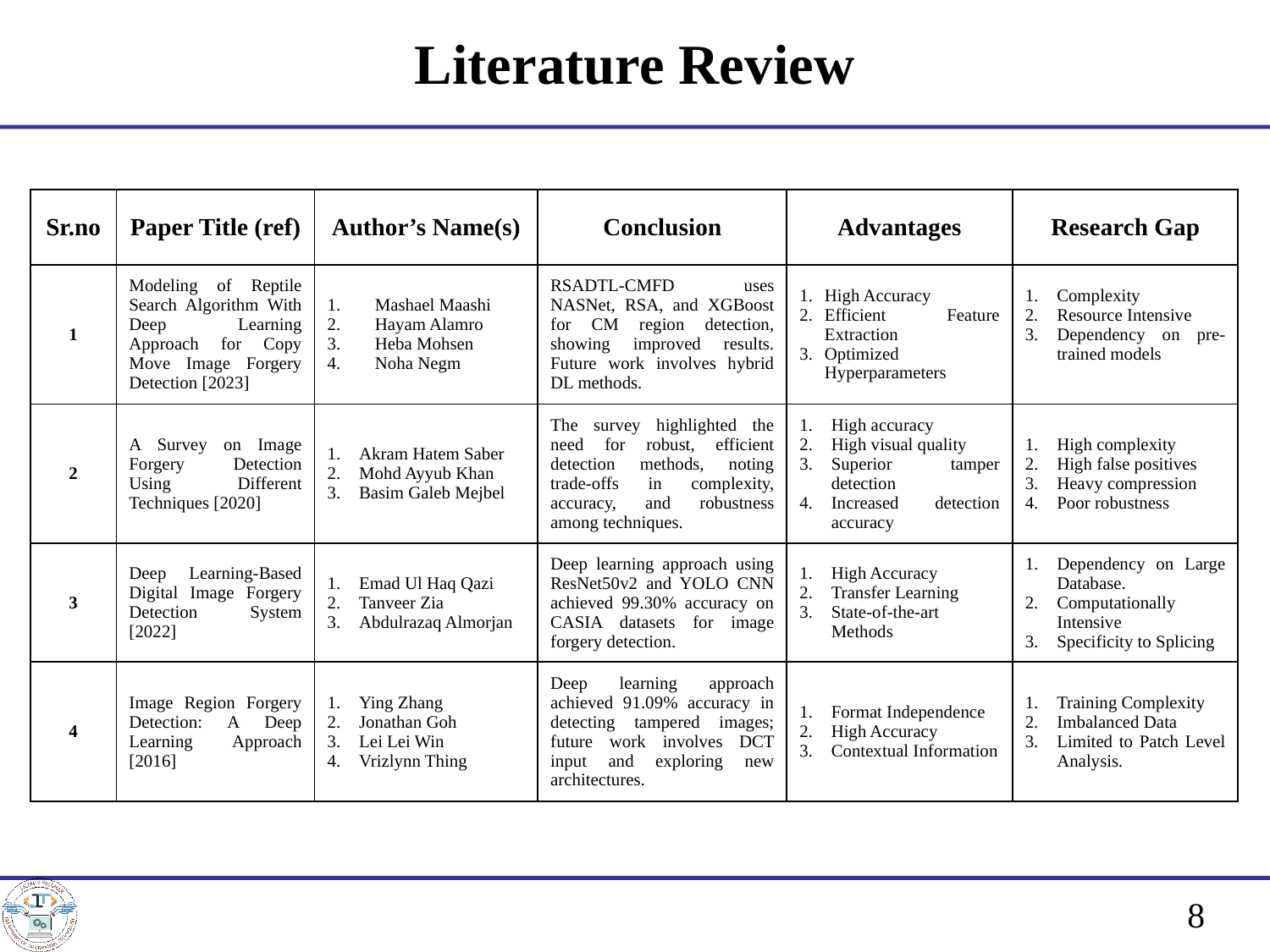

# Literature Review
| Sr.no | Paper Title (ref) | Author’s Name(s) | Conclusion | Advantages | Research Gap |
| --- | --- | --- | --- | --- | --- |
| 1 | Modeling of Reptile Search Algorithm With Deep Learning Approach for Copy Move Image Forgery Detection [2023] | Mashael Maashi Hayam Alamro Heba Mohsen Noha Negm | RSADTL-CMFD uses NASNet, RSA, and XGBoost for CM region detection, showing improved results. Future work involves hybrid DL methods. | High Accuracy Efficient Feature Extraction Optimized Hyperparameters | Complexity Resource Intensive Dependency on pre-trained models |
| 2 | A Survey on Image Forgery Detection Using Different Techniques [2020] | Akram Hatem Saber Mohd Ayyub Khan Basim Galeb Mejbel | The survey highlighted the need for robust, efficient detection methods, noting trade-offs in complexity, accuracy, and robustness among techniques. | High accuracy High visual quality Superior tamper detection Increased detection accuracy | High complexity High false positives Heavy compression Poor robustness |
| 3 | Deep Learning-Based Digital Image Forgery Detection System [2022] | Emad Ul Haq Qazi Tanveer Zia Abdulrazaq Almorjan | Deep learning approach using ResNet50v2 and YOLO CNN achieved 99.30% accuracy on CASIA datasets for image forgery detection. | High Accuracy Transfer Learning State-of-the-art Methods | Dependency on Large Database. Computationally Intensive Specificity to Splicing |
| 4 | Image Region Forgery Detection: A Deep Learning Approach [2016] | Ying Zhang Jonathan Goh Lei Lei Win Vrizlynn Thing | Deep learning approach achieved 91.09% accuracy in detecting tampered images; future work involves DCT input and exploring new architectures. | Format Independence High Accuracy Contextual Information | Training Complexity Imbalanced Data Limited to Patch Level Analysis. |
8